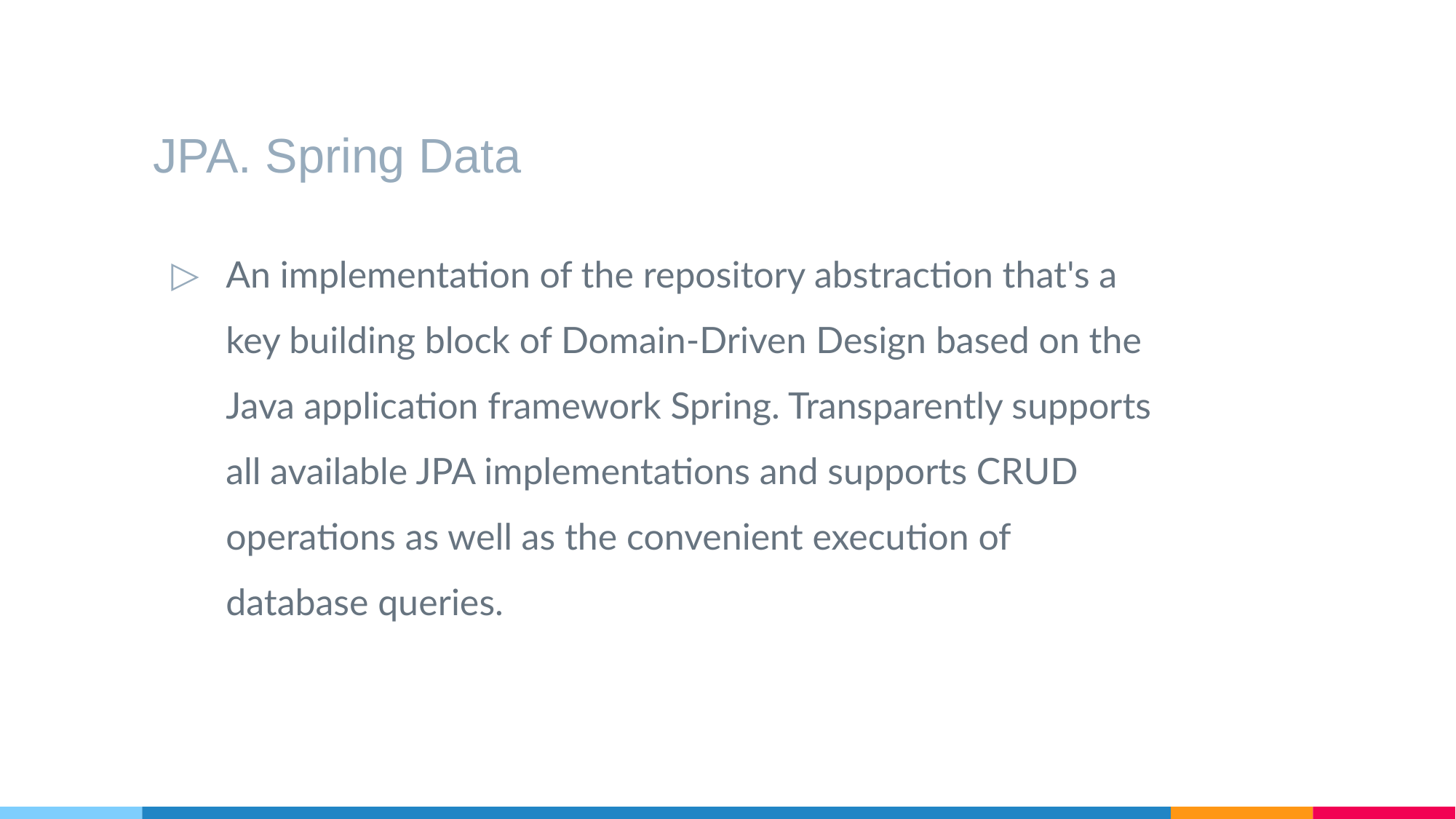

# JPA. Spring Data
An implementation of the repository abstraction that's a key building block of Domain-Driven Design based on the Java application framework Spring. Transparently supports all available JPA implementations and supports CRUD operations as well as the convenient execution of database queries.